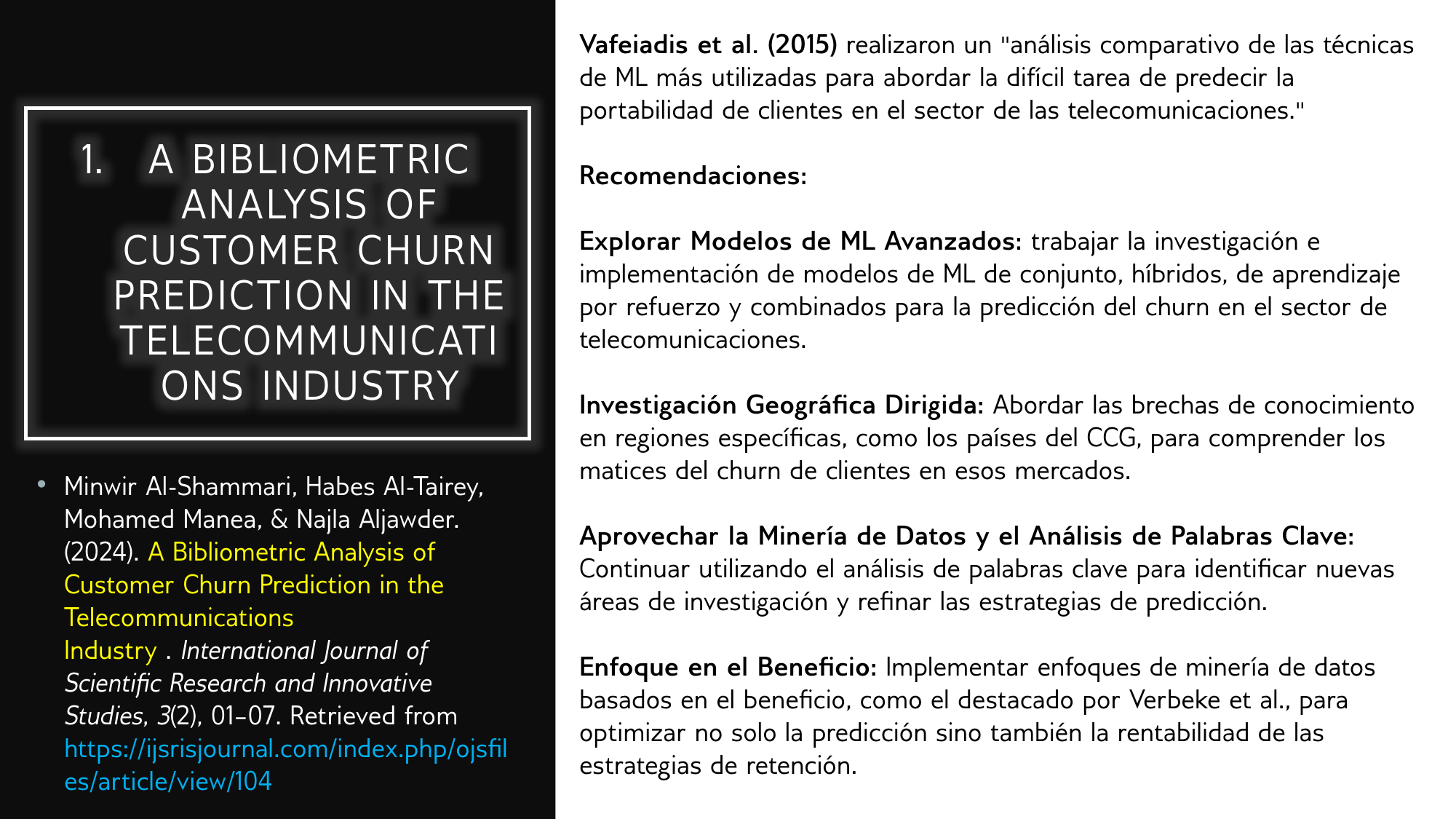

Vafeiadis et al. (2015) realizaron un "análisis comparativo de las técnicas de ML más utilizadas para abordar la difícil tarea de predecir la portabilidad de clientes en el sector de las telecomunicaciones."

Recomendaciones:

Explorar Modelos de ML Avanzados: trabajar la investigación e implementación de modelos de ML de conjunto, híbridos, de aprendizaje por refuerzo y combinados para la predicción del churn en el sector de telecomunicaciones.

Investigación Geográfica Dirigida: Abordar las brechas de conocimiento en regiones específicas, como los países del CCG, para comprender los matices del churn de clientes en esos mercados.

Aprovechar la Minería de Datos y el Análisis de Palabras Clave: Continuar utilizando el análisis de palabras clave para identificar nuevas áreas de investigación y refinar las estrategias de predicción.

Enfoque en el Beneficio: Implementar enfoques de minería de datos basados en el beneficio, como el destacado por Verbeke et al., para optimizar no solo la predicción sino también la rentabilidad de las estrategias de retención.

A bibliometric analysis of customer churn prediction in the telecommunications industry
Minwir Al-Shammari, Habes Al-Tairey, Mohamed Manea, & Najla Aljawder. (2024). A Bibliometric Analysis of Customer Churn Prediction in the Telecommunications Industry . International Journal of Scientific Research and Innovative Studies, 3(2), 01–07. Retrieved from https://ijsrisjournal.com/index.php/ojsfiles/article/view/104